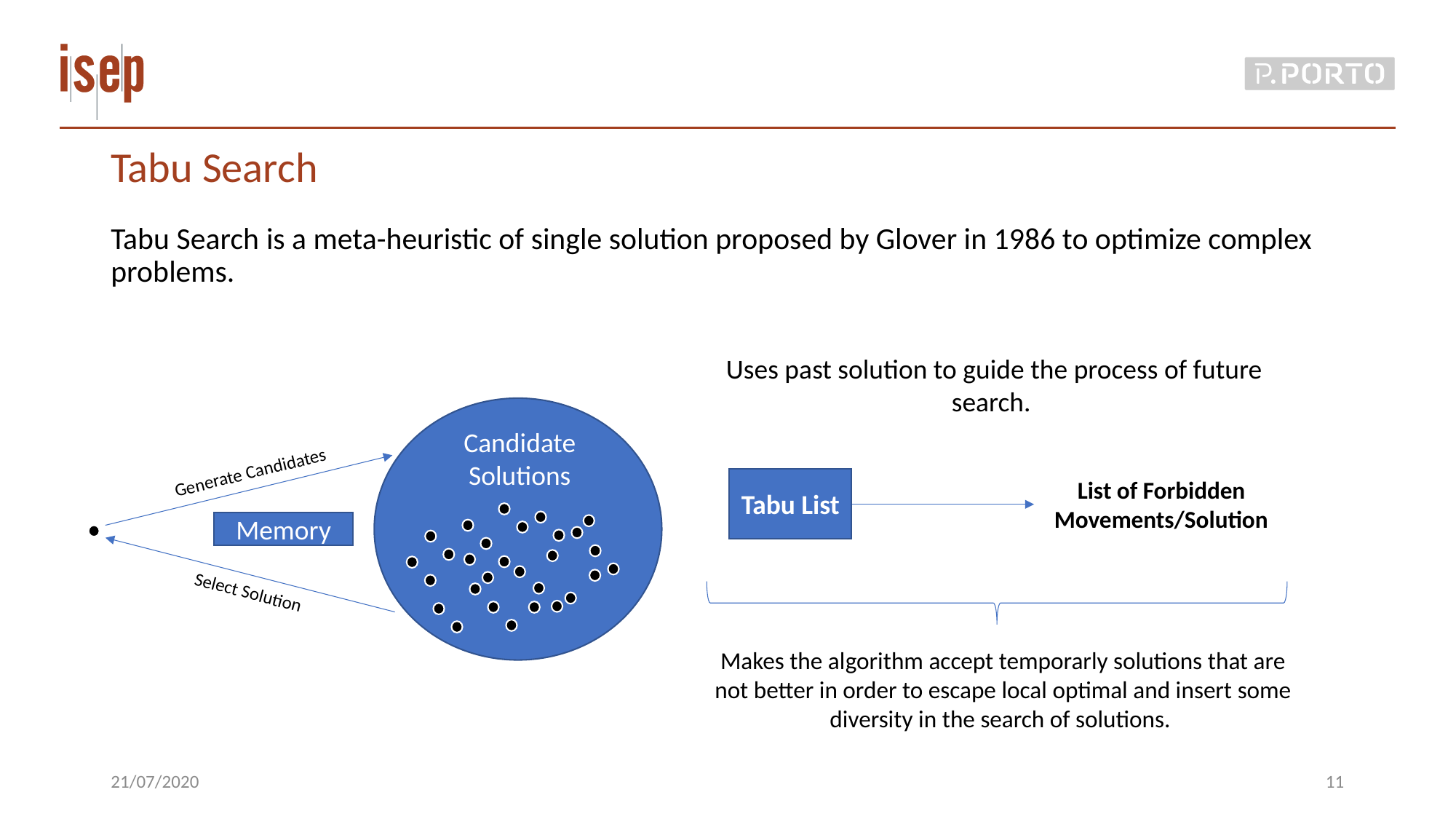

# Tabu Search
Tabu Search is a meta-heuristic of single solution proposed by Glover in 1986 to optimize complex problems.

Uses past solution to guide the process of future search.

Candidate Solutions
Generate Candidates
Tabu List
List of Forbidden Movements/Solution

Memory

Select Solution

Makes the algorithm accept temporarly solutions that are not better in order to escape local optimal and insert some diversity in the search of solutions.
21/07/2020
11